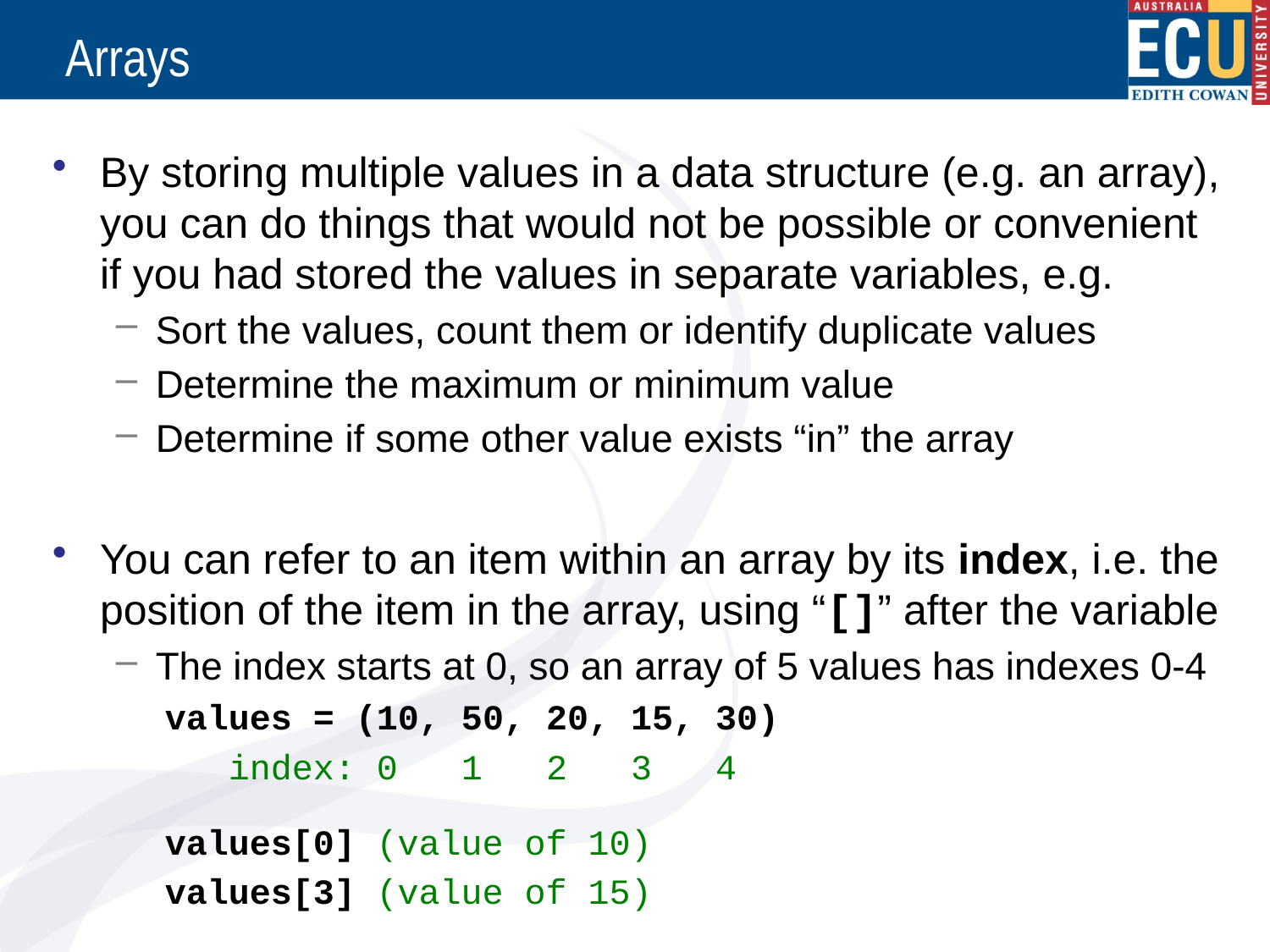

# Arrays
By storing multiple values in a data structure (e.g. an array), you can do things that would not be possible or convenient if you had stored the values in separate variables, e.g.
Sort the values, count them or identify duplicate values
Determine the maximum or minimum value
Determine if some other value exists “in” the array

You can refer to an item within an array by its index, i.e. the position of the item in the array, using “[]” after the variable
The index starts at 0, so an array of 5 values has indexes 0-4
values = (10, 50, 20, 15, 30)
   index: 0   1   2   3   4

values[0] (value of 10)
values[3] (value of 15)